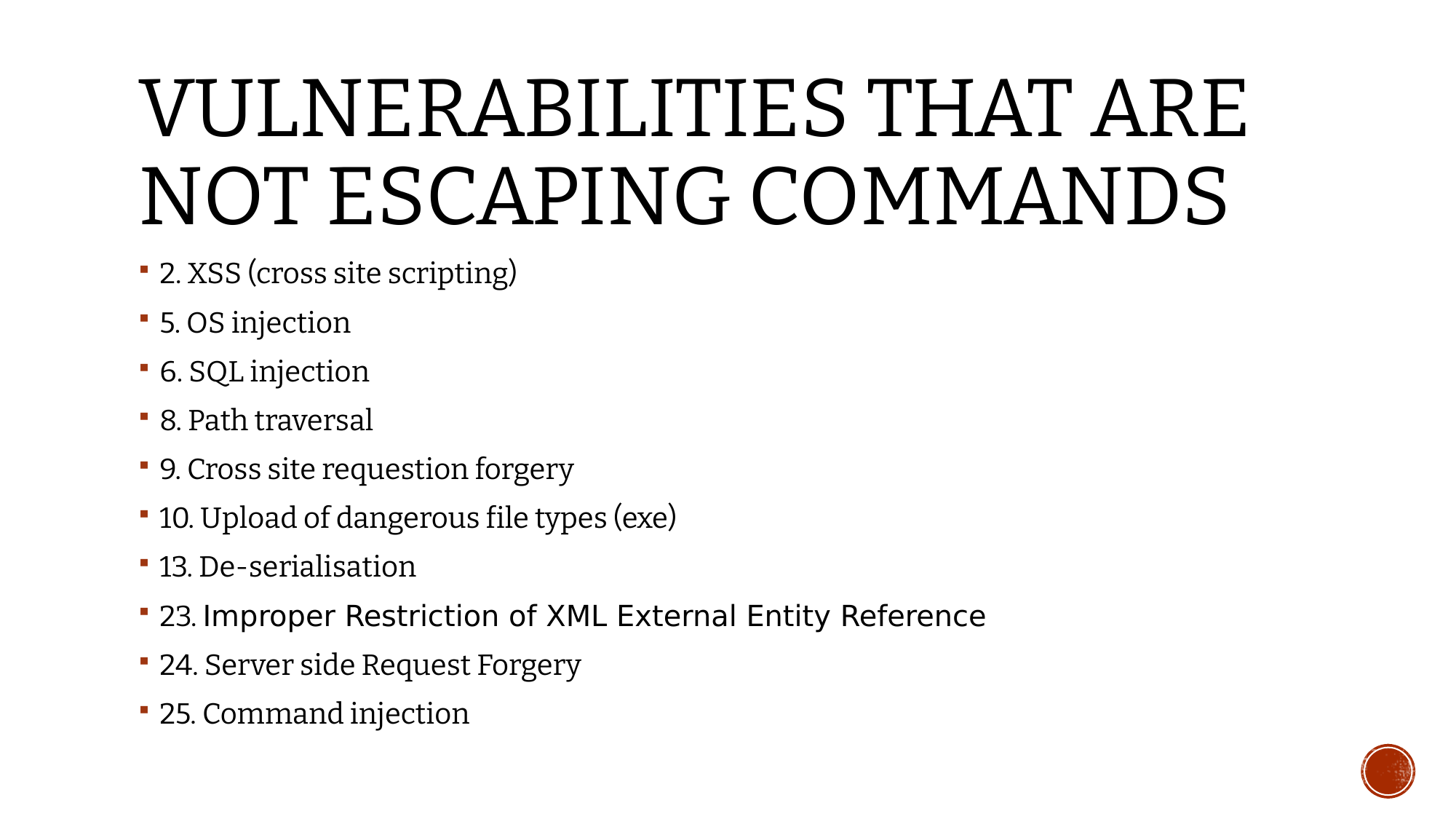

# Vulnerabilities that are not escaping commands
2. XSS (cross site scripting)
5. OS injection
6. SQL injection
8. Path traversal
9. Cross site requestion forgery
10. Upload of dangerous file types (exe)
13. De-serialisation
23. Improper Restriction of XML External Entity Reference
24. Server side Request Forgery
25. Command injection